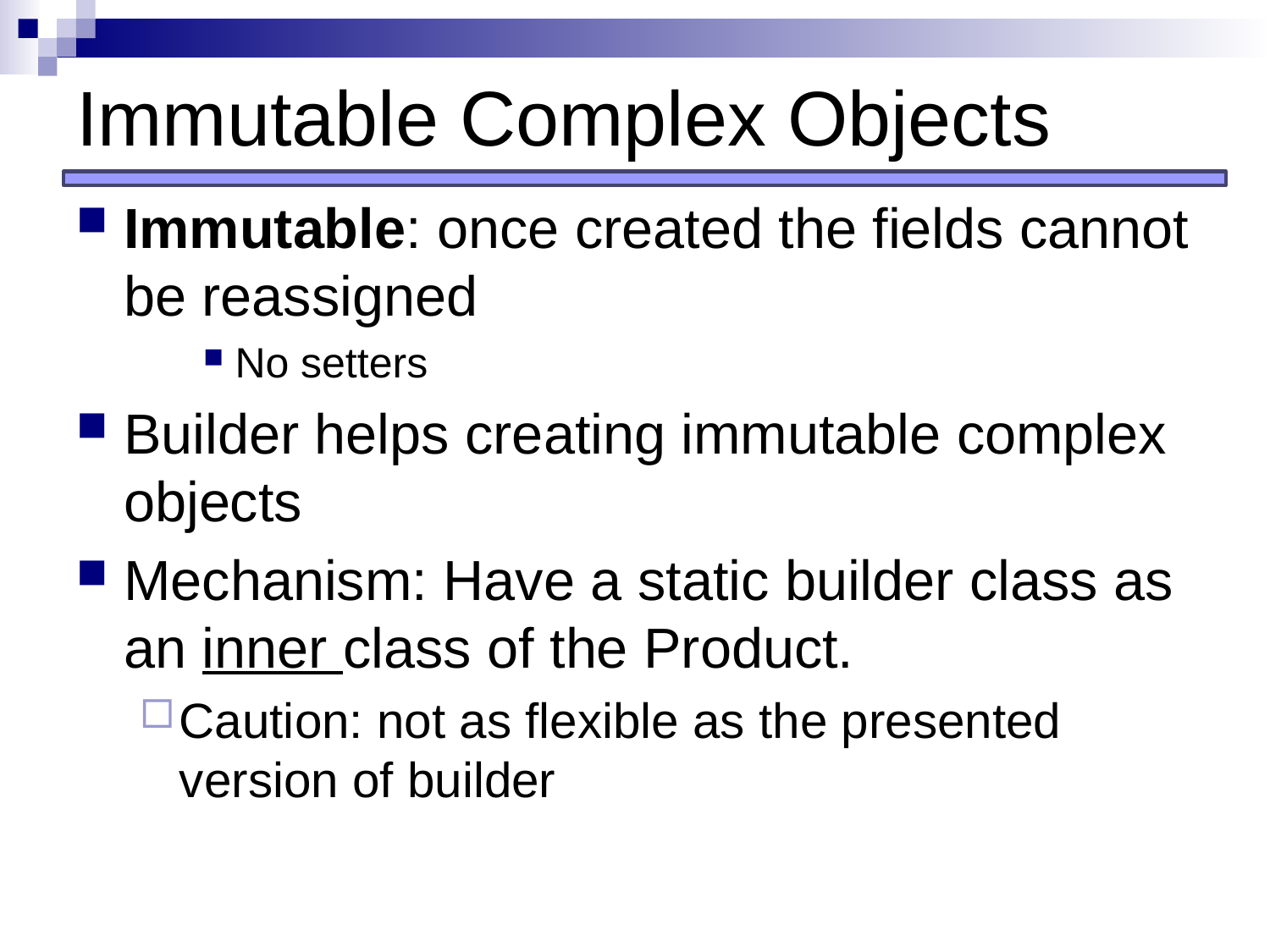

# Immutable Complex Objects
Immutable: once created the fields cannot be reassigned
No setters
Builder helps creating immutable complex objects
Mechanism: Have a static builder class as an inner class of the Product.
Caution: not as flexible as the presented version of builder